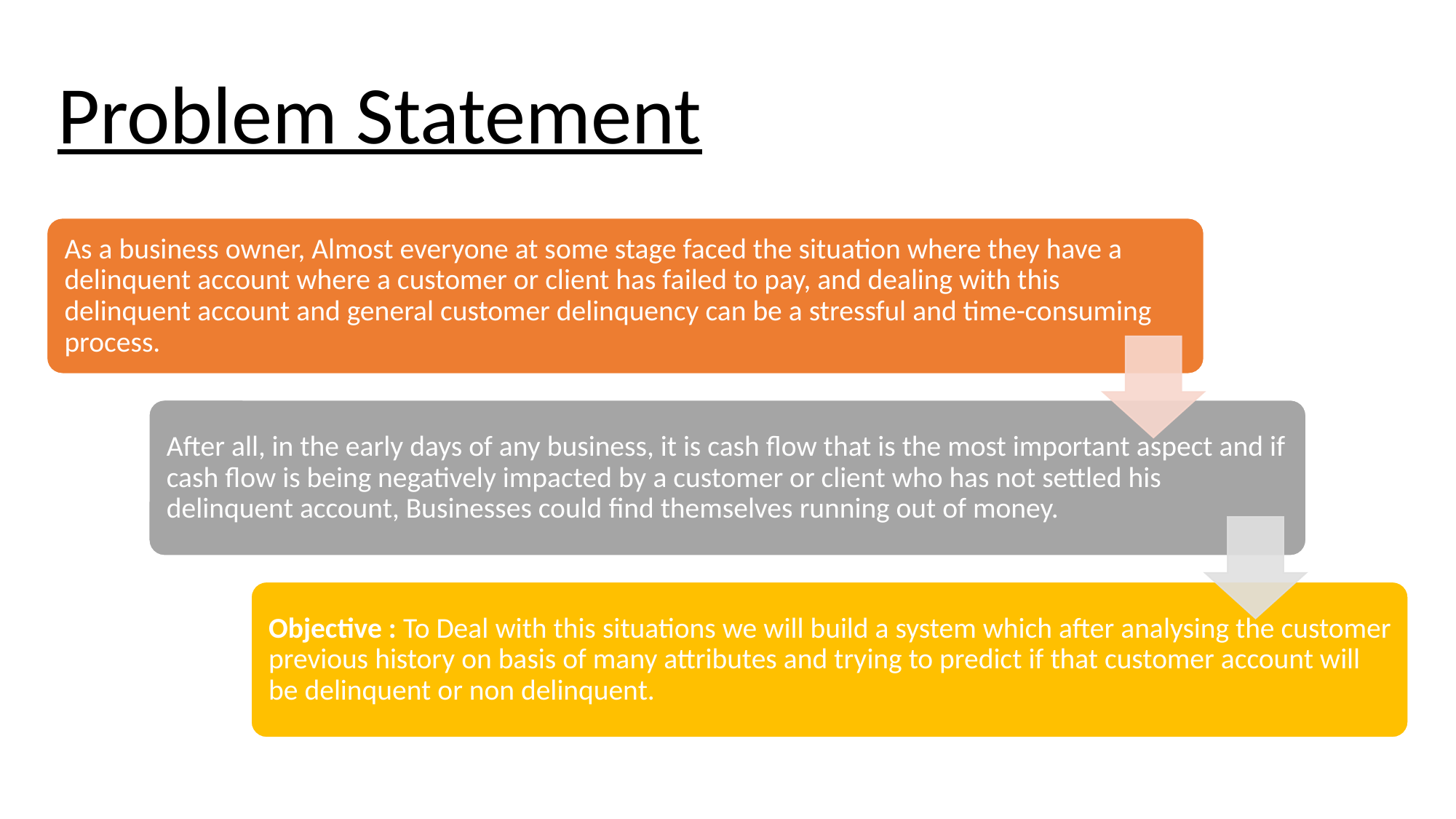

# Problem Statement
As a business owner, Almost everyone at some stage faced the situation where they have a delinquent account where a customer or client has failed to pay, and dealing with this delinquent account and general customer delinquency can be a stressful and time-consuming process.
After all, in the early days of any business, it is cash flow that is the most important aspect and if cash flow is being negatively impacted by a customer or client who has not settled his delinquent account, Businesses could find themselves running out of money.
Objective : To Deal with this situations we will build a system which after analysing the customer previous history on basis of many attributes and trying to predict if that customer account will be delinquent or non delinquent.